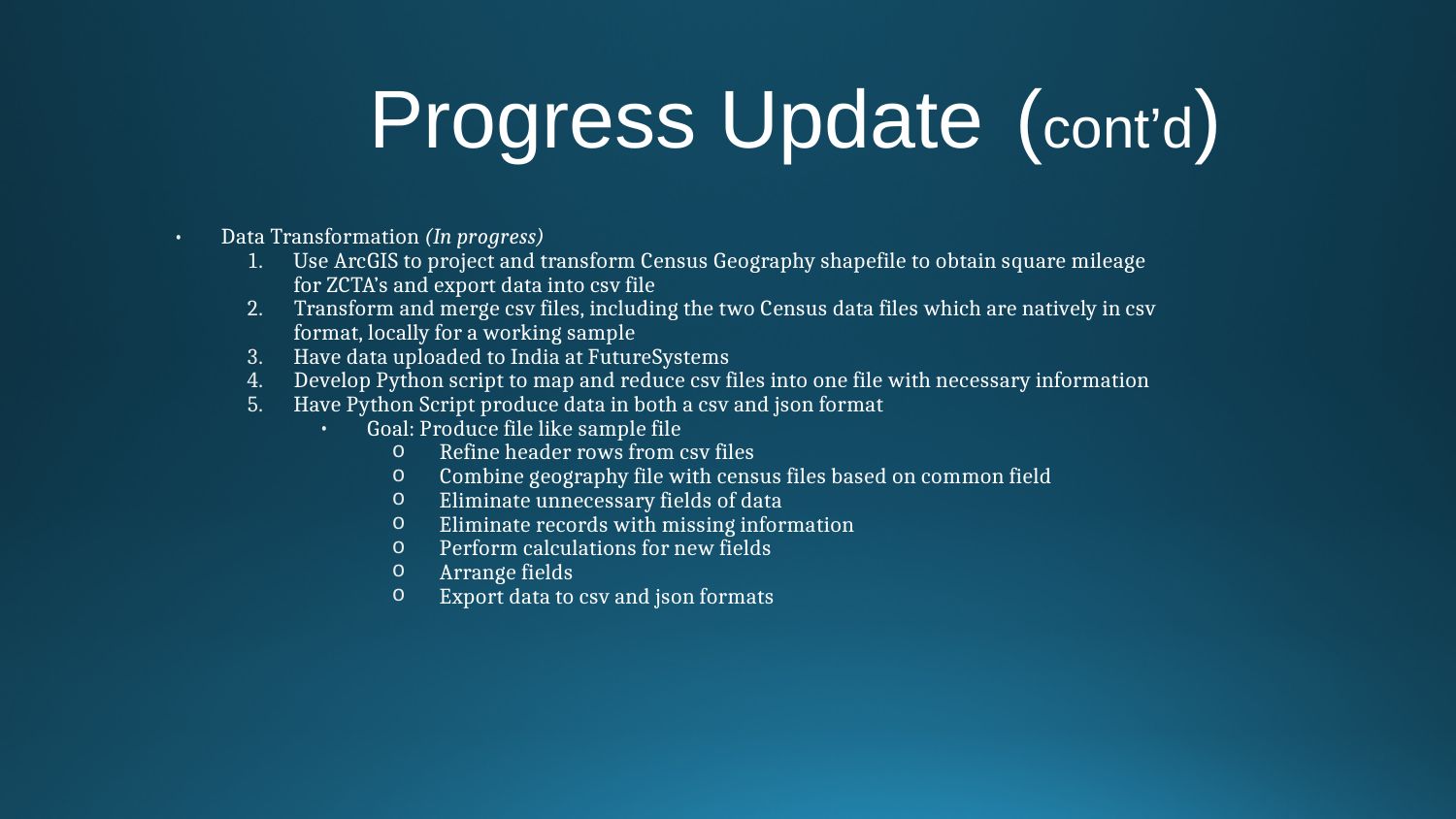

Progress Update
# (cont’d)
Data Transformation (In progress)
Use ArcGIS to project and transform Census Geography shapefile to obtain square mileage for ZCTA’s and export data into csv file
Transform and merge csv files, including the two Census data files which are natively in csv format, locally for a working sample
Have data uploaded to India at FutureSystems
Develop Python script to map and reduce csv files into one file with necessary information
Have Python Script produce data in both a csv and json format
Goal: Produce file like sample file
Refine header rows from csv files
Combine geography file with census files based on common field
Eliminate unnecessary fields of data
Eliminate records with missing information
Perform calculations for new fields
Arrange fields
Export data to csv and json formats